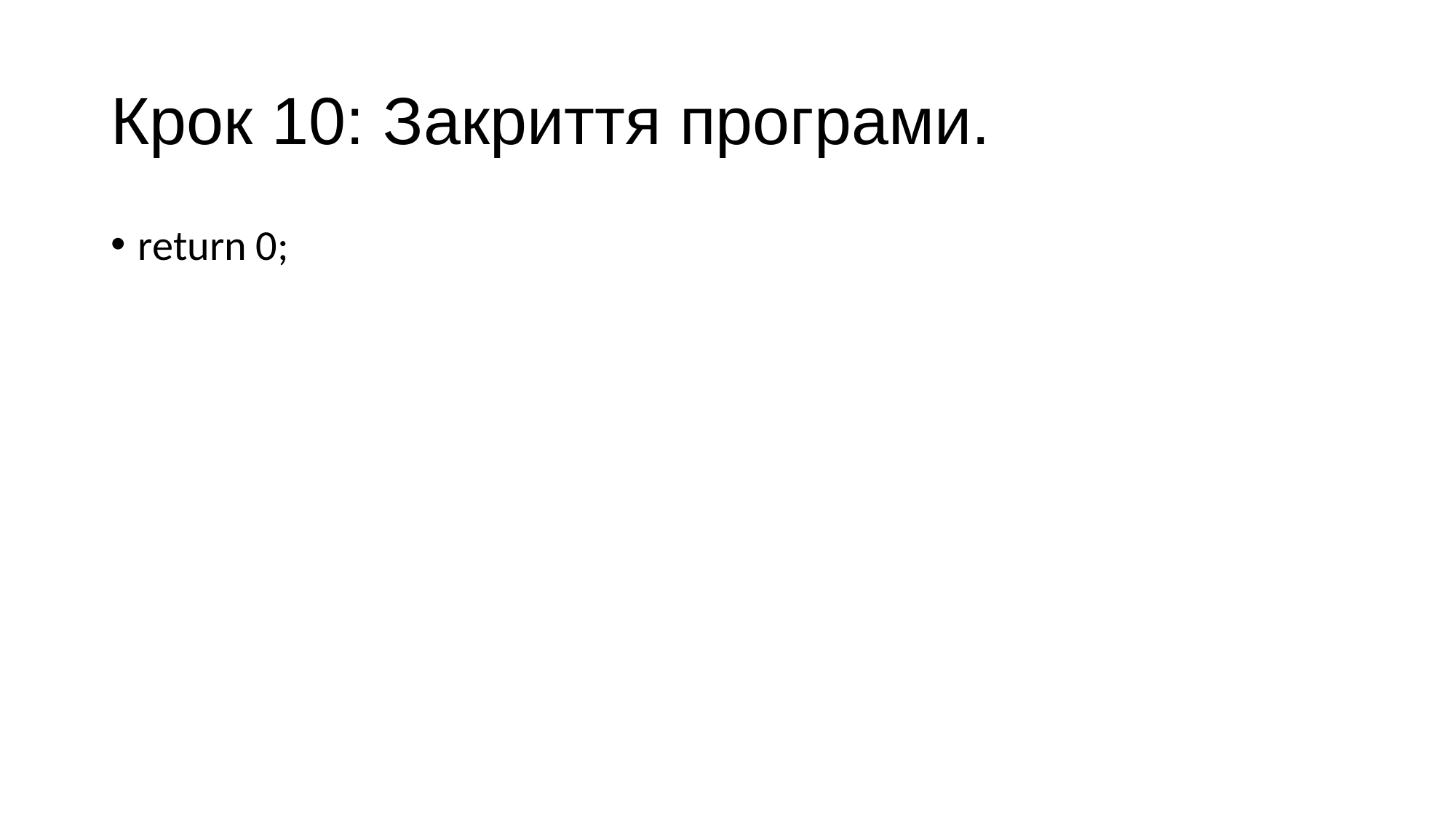

# Крок 10: Закриття програми.
return 0;